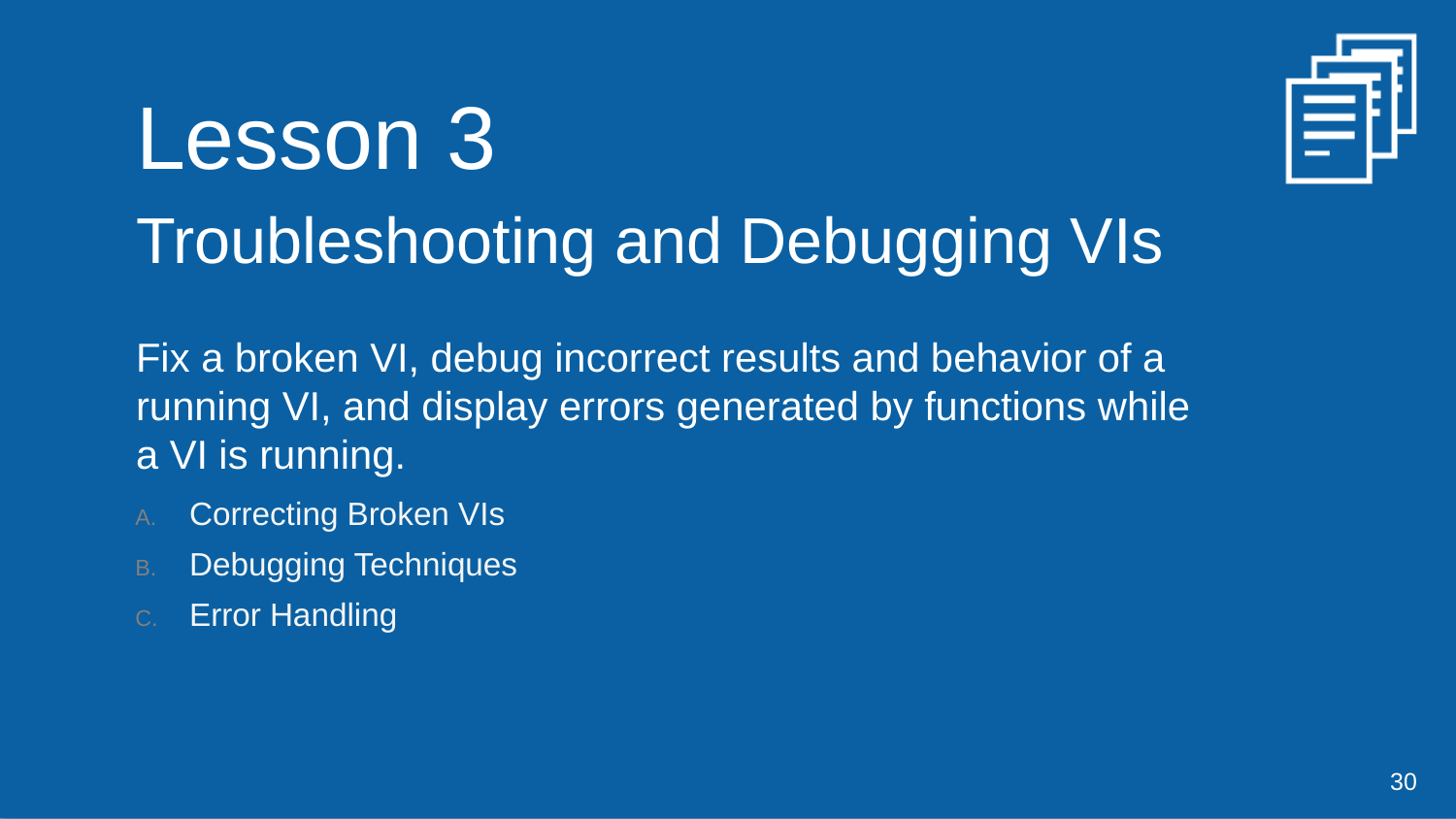

Lesson 3
Troubleshooting and Debugging VIs
Fix a broken VI, debug incorrect results and behavior of a running VI, and display errors generated by functions while a VI is running.

Correcting Broken VIs
Debugging Techniques
Error Handling
30